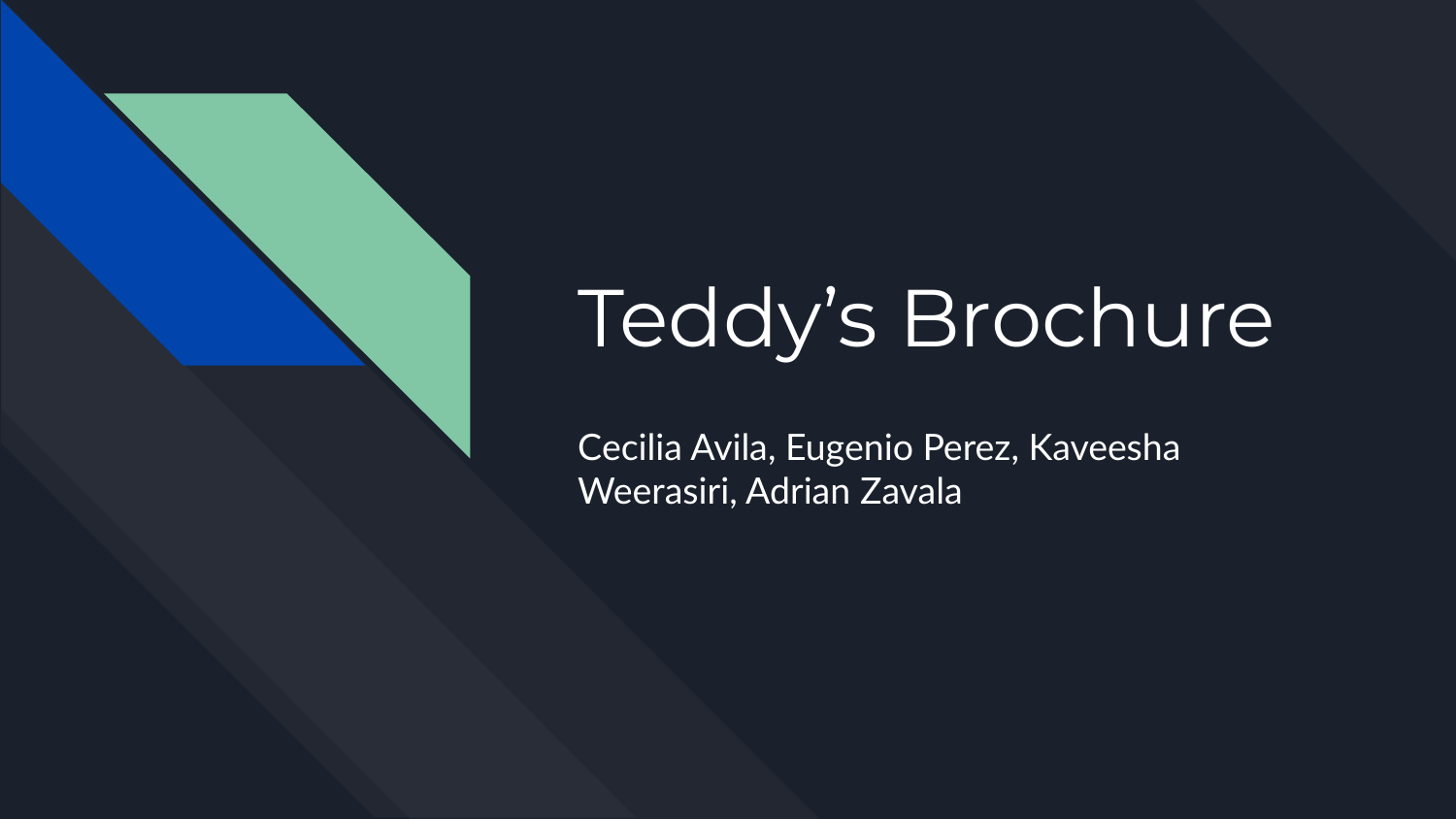

# Teddy’s Brochure
Cecilia Avila, Eugenio Perez, Kaveesha Weerasiri, Adrian Zavala